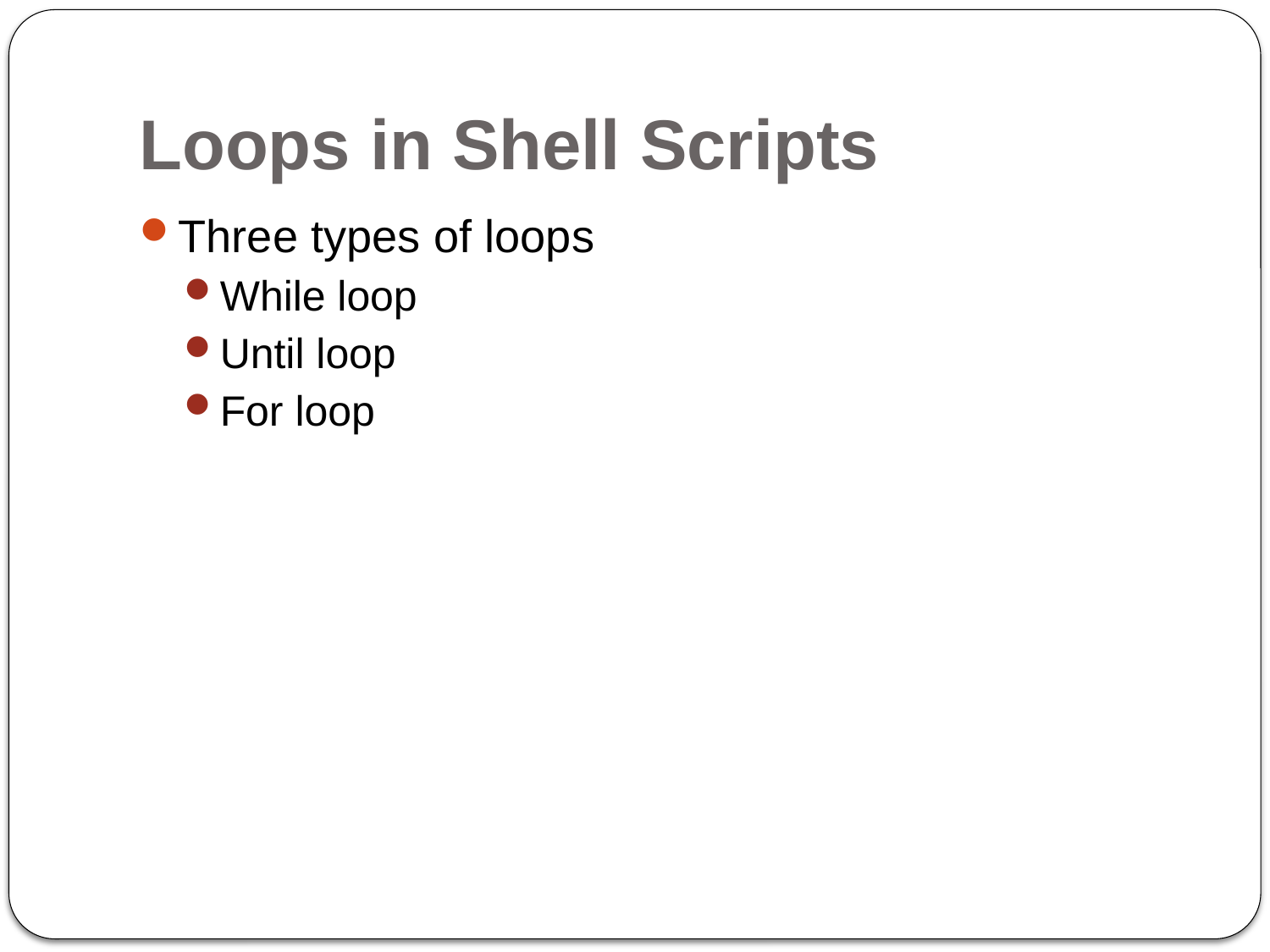

# Loops in Shell Scripts
Three types of loops
While loop
Until loop
For loop